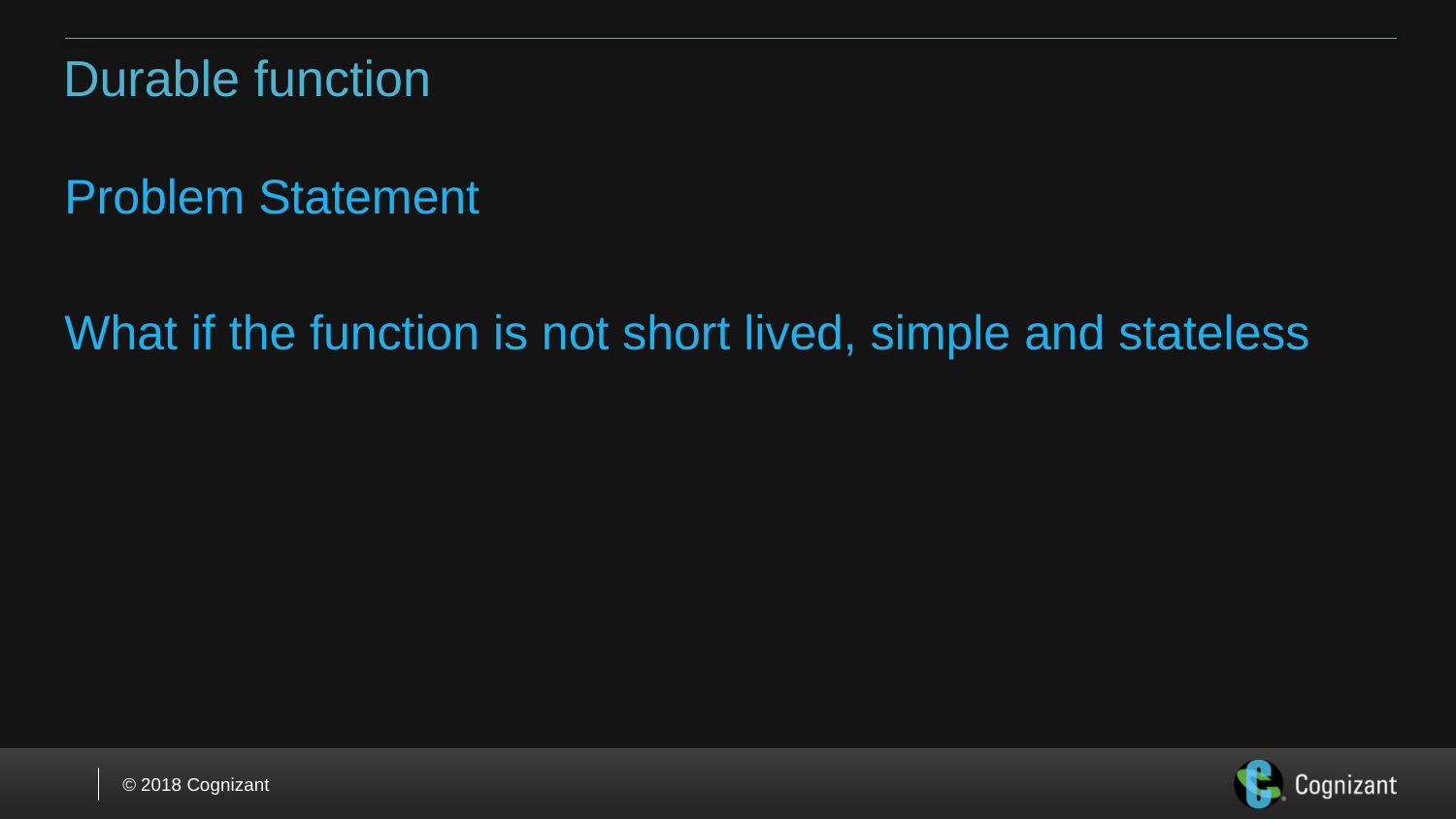

# Durable function
Problem Statement

What if the function is not short lived, simple and stateless